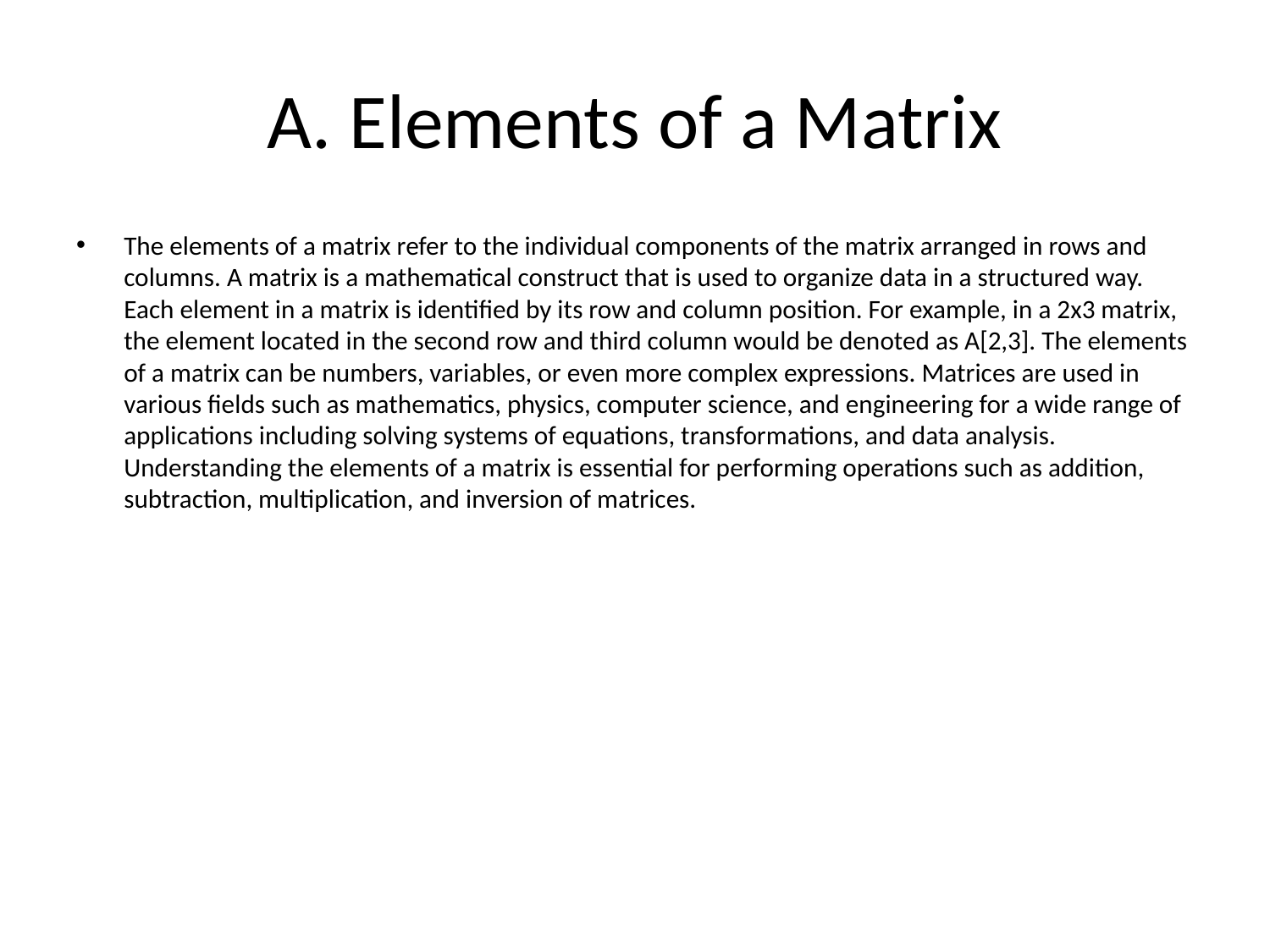

# A. Elements of a Matrix
The elements of a matrix refer to the individual components of the matrix arranged in rows and columns. A matrix is a mathematical construct that is used to organize data in a structured way. Each element in a matrix is identified by its row and column position. For example, in a 2x3 matrix, the element located in the second row and third column would be denoted as A[2,3]. The elements of a matrix can be numbers, variables, or even more complex expressions. Matrices are used in various fields such as mathematics, physics, computer science, and engineering for a wide range of applications including solving systems of equations, transformations, and data analysis. Understanding the elements of a matrix is essential for performing operations such as addition, subtraction, multiplication, and inversion of matrices.